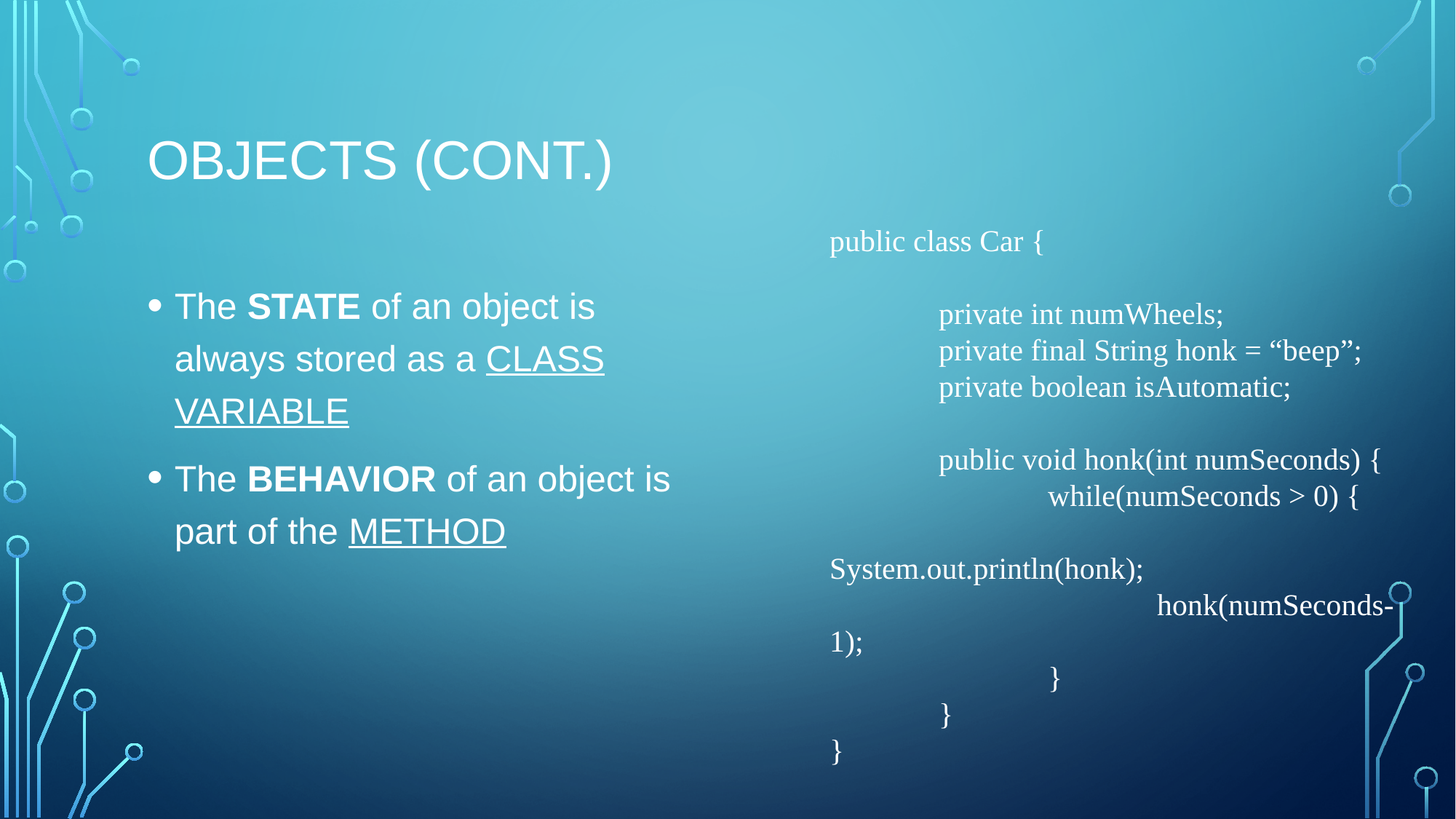

# Objects (conT.)
public class Car {

	private int numWheels;
	private final String honk = “beep”;
	private boolean isAutomatic;

	public void honk(int numSeconds) {
		while(numSeconds > 0) {
			System.out.println(honk);
			honk(numSeconds-1);
		}
	}
}
The STATE of an object is always stored as a CLASS VARIABLE
The BEHAVIOR of an object is part of the METHOD